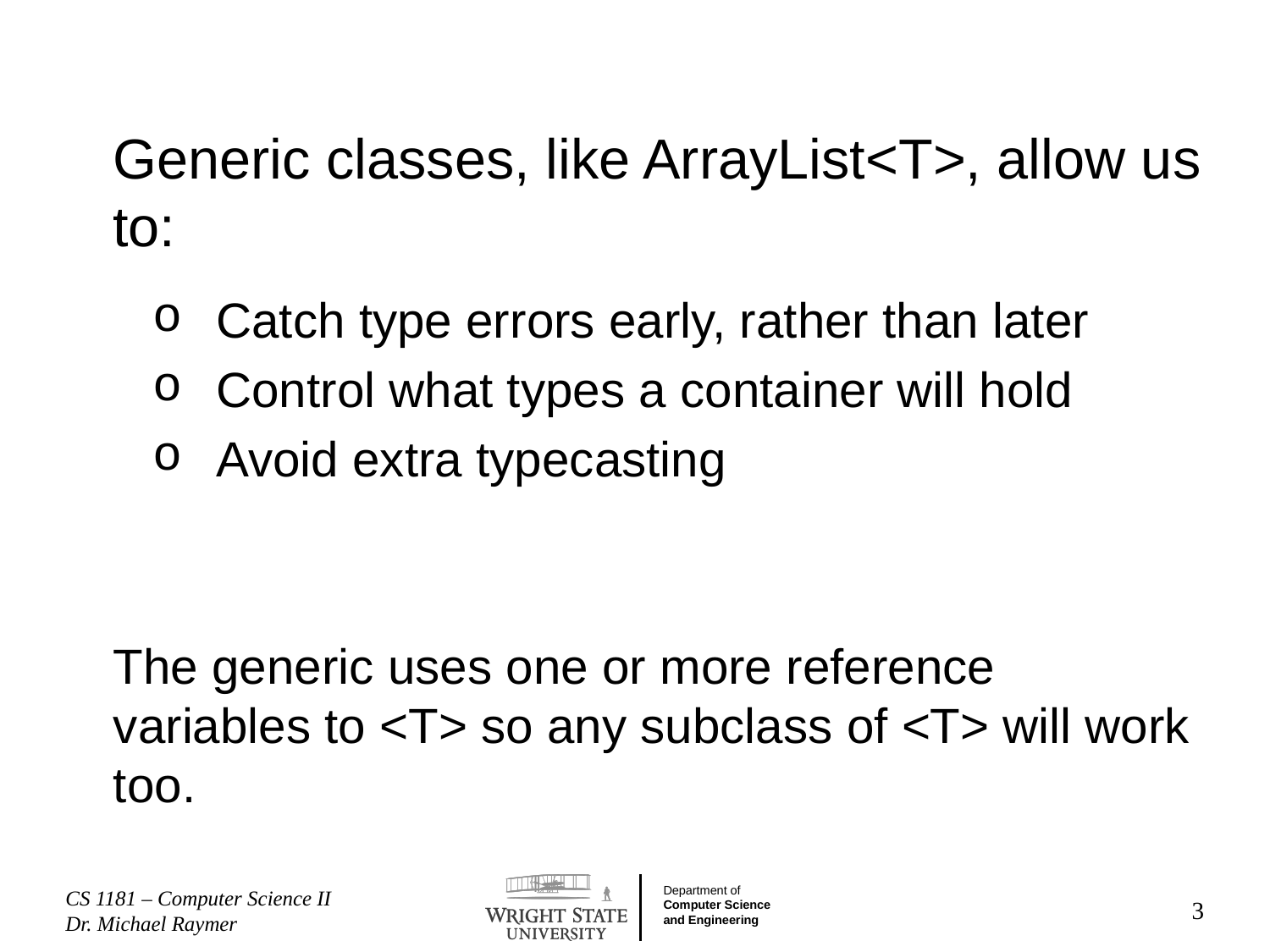

Generic classes, like ArrayList<T>, allow us to:
Catch type errors early, rather than later
Control what types a container will hold
Avoid extra typecasting

The generic uses one or more reference variables to <T> so any subclass of <T> will work too.
CS 1181 – Computer Science II    Dr. Michael Raymer
3